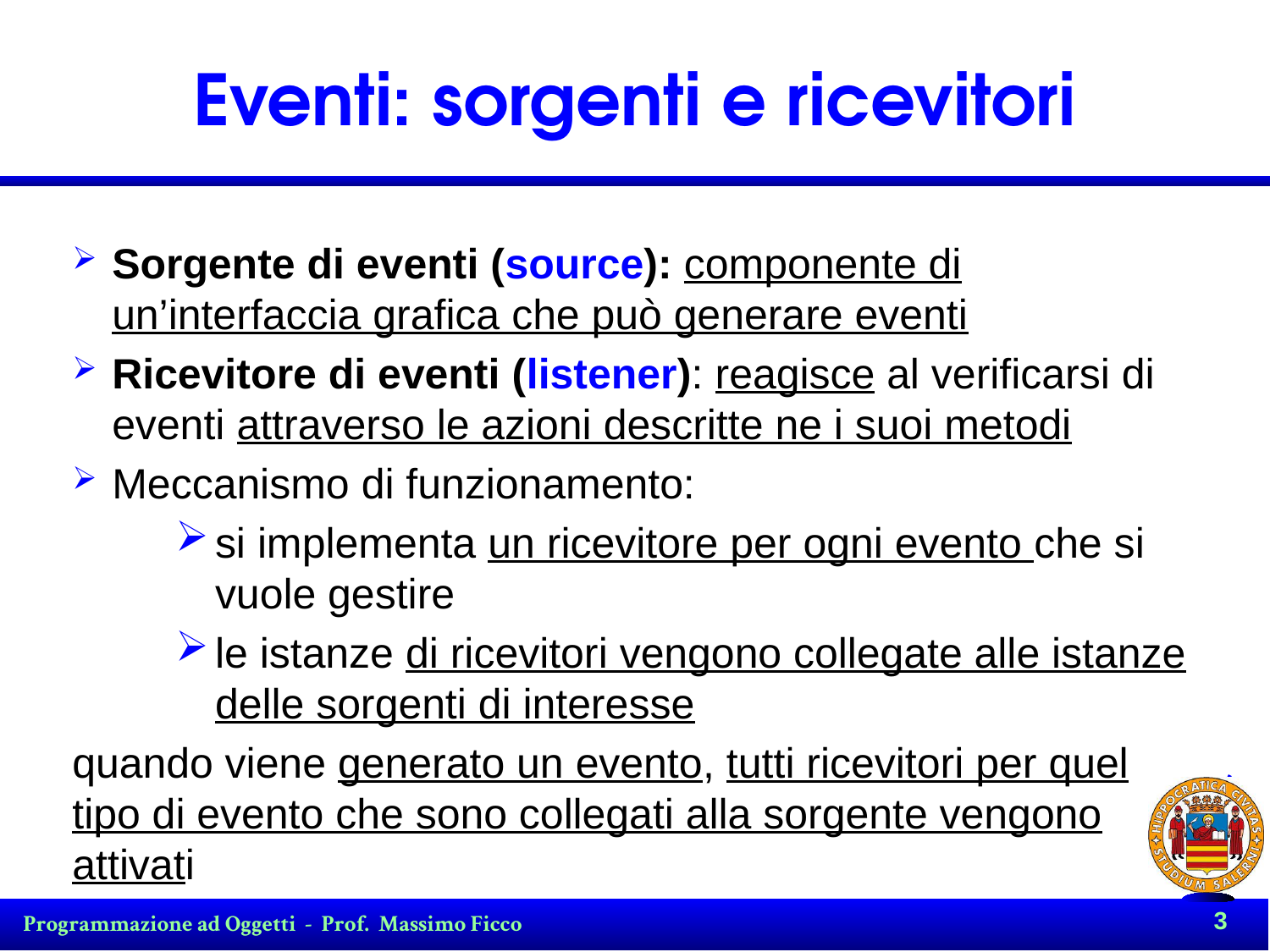

# Eventi: sorgenti e ricevitori

Sorgente di eventi (source): componente di un’interfaccia grafica che può generare eventi
Ricevitore di eventi (listener): reagisce al verificarsi di eventi attraverso le azioni descritte ne i suoi metodi
Meccanismo di funzionamento:
si implementa un ricevitore per ogni evento che si vuole gestire
le istanze di ricevitori vengono collegate alle istanze delle sorgenti di interesse
quando viene generato un evento, tutti ricevitori per quel tipo di evento che sono collegati alla sorgente vengono attivati

3